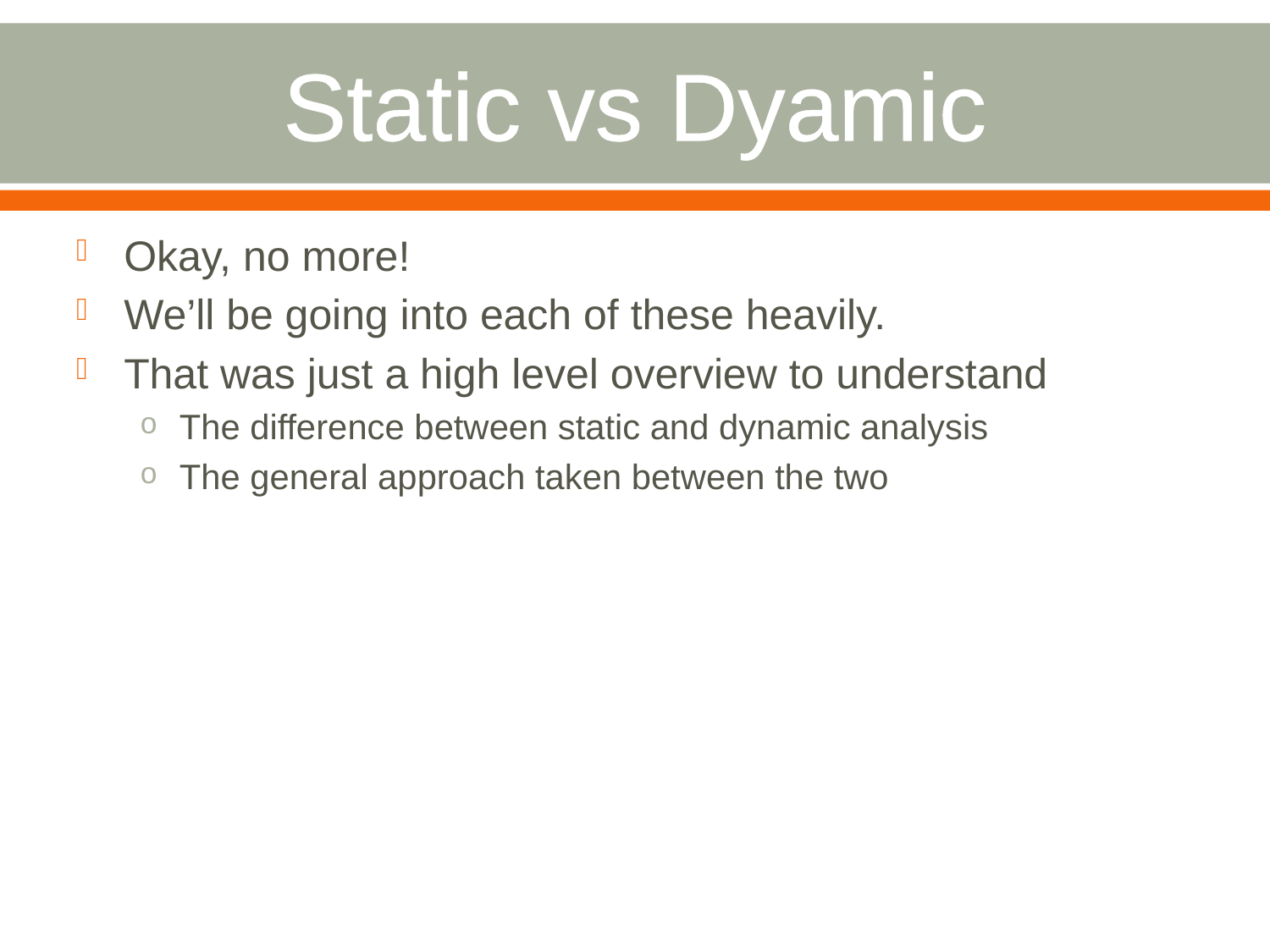

# Static vs Dyamic
Okay, no more!
We’ll be going into each of these heavily.
That was just a high level overview to understand
The difference between static and dynamic analysis
The general approach taken between the two